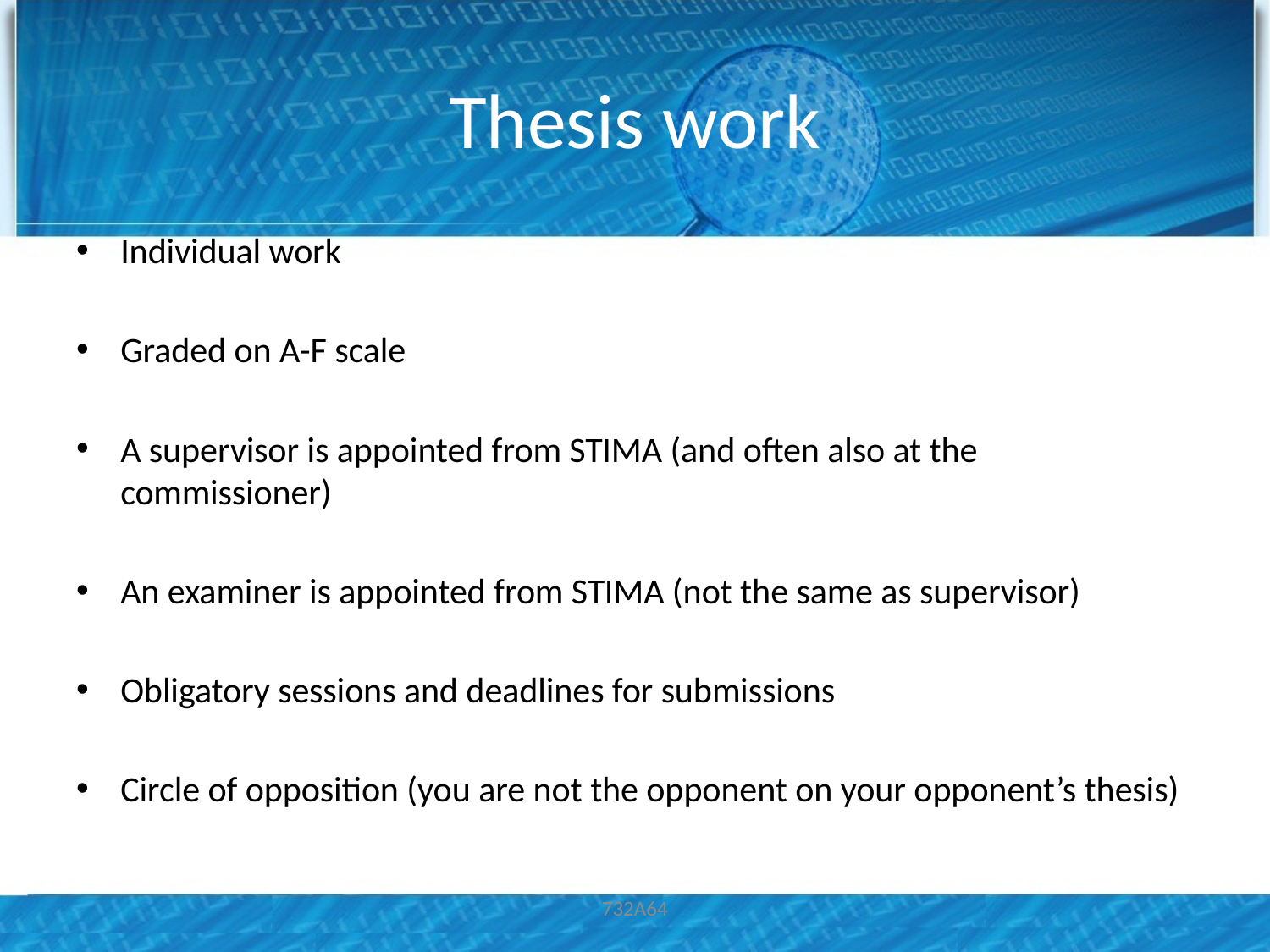

# Thesis work
Individual work

Graded on A-F scale

A supervisor is appointed from STIMA (and often also at the commissioner)

An examiner is appointed from STIMA (not the same as supervisor)

Obligatory sessions and deadlines for submissions

Circle of opposition (you are not the opponent on your opponent’s thesis)

732A64